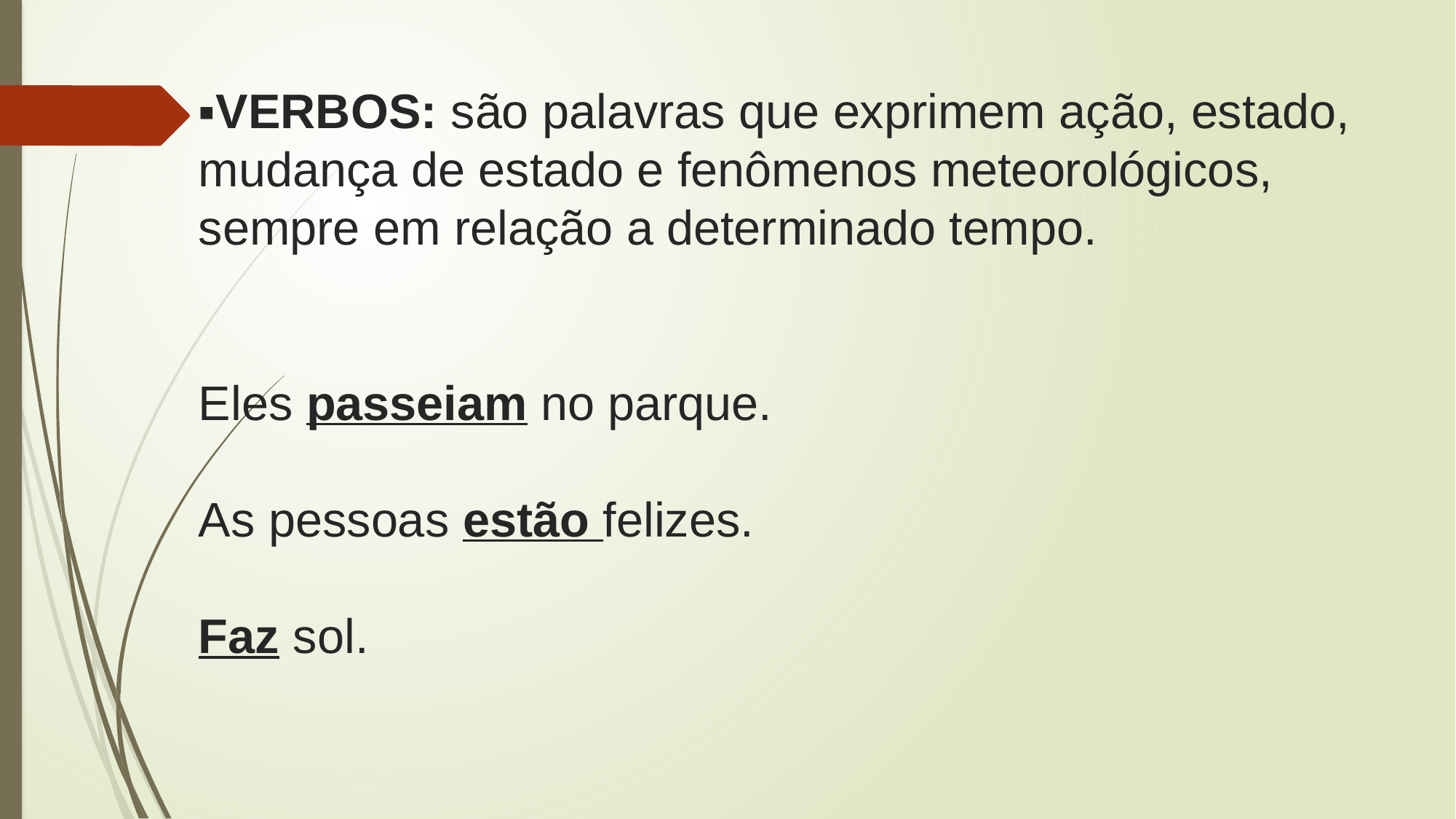

# ▪VERBOS: são palavras que exprimem ação, estado, mudança de estado e fenômenos meteorológicos, sempre em relação a determinado tempo. Eles passeiam no parque. As pessoas estão felizes. Faz sol.